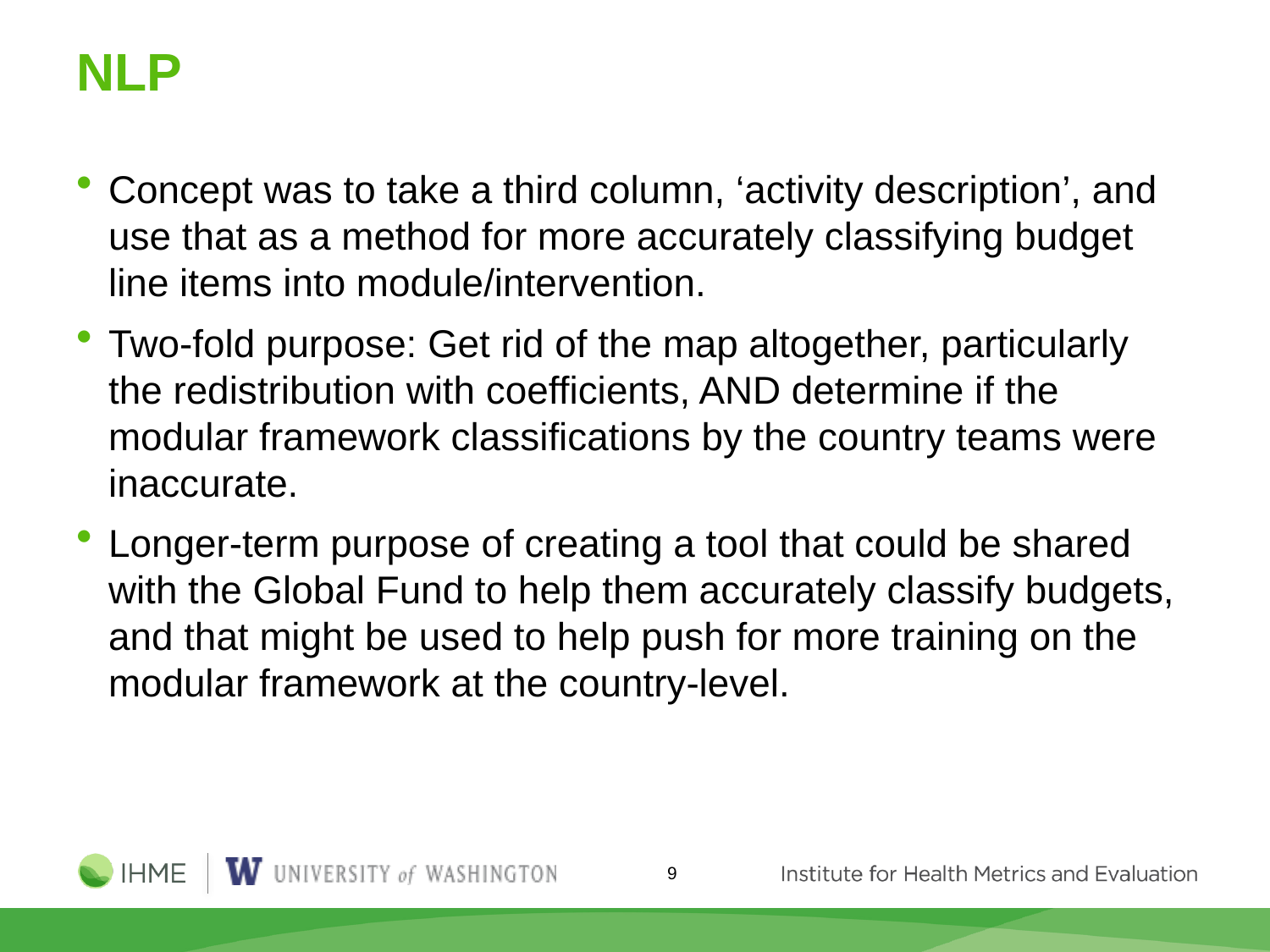

# NLP
Concept was to take a third column, ‘activity description’, and use that as a method for more accurately classifying budget line items into module/intervention.
Two-fold purpose: Get rid of the map altogether, particularly the redistribution with coefficients, AND determine if the modular framework classifications by the country teams were inaccurate.
Longer-term purpose of creating a tool that could be shared with the Global Fund to help them accurately classify budgets, and that might be used to help push for more training on the modular framework at the country-level.
9